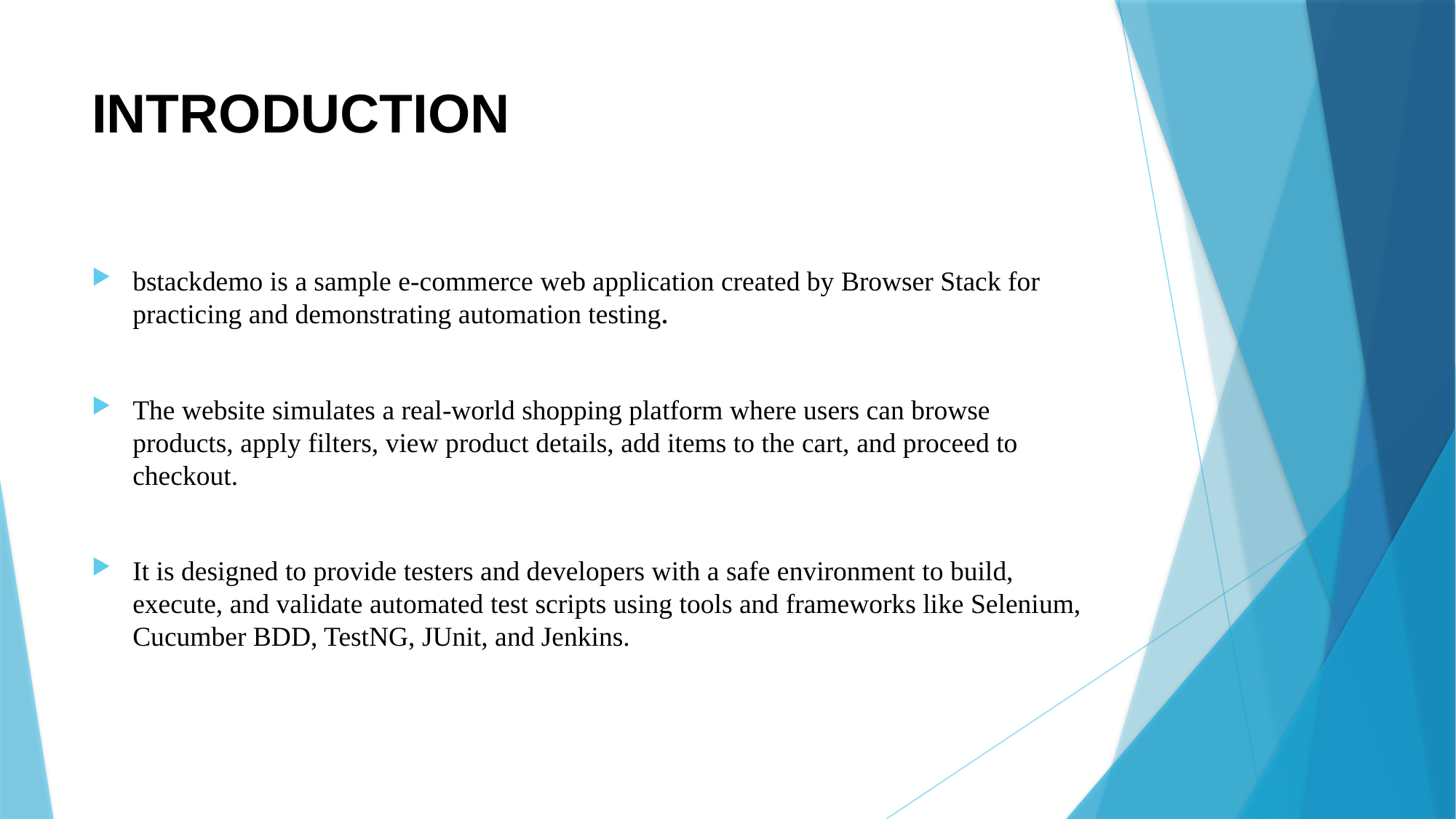

# INTRODUCTION
bstackdemo is a sample e-commerce web application created by Browser Stack for practicing and demonstrating automation testing.

The website simulates a real-world shopping platform where users can browse products, apply filters, view product details, add items to the cart, and proceed to checkout.

It is designed to provide testers and developers with a safe environment to build, execute, and validate automated test scripts using tools and frameworks like Selenium, Cucumber BDD, TestNG, JUnit, and Jenkins.